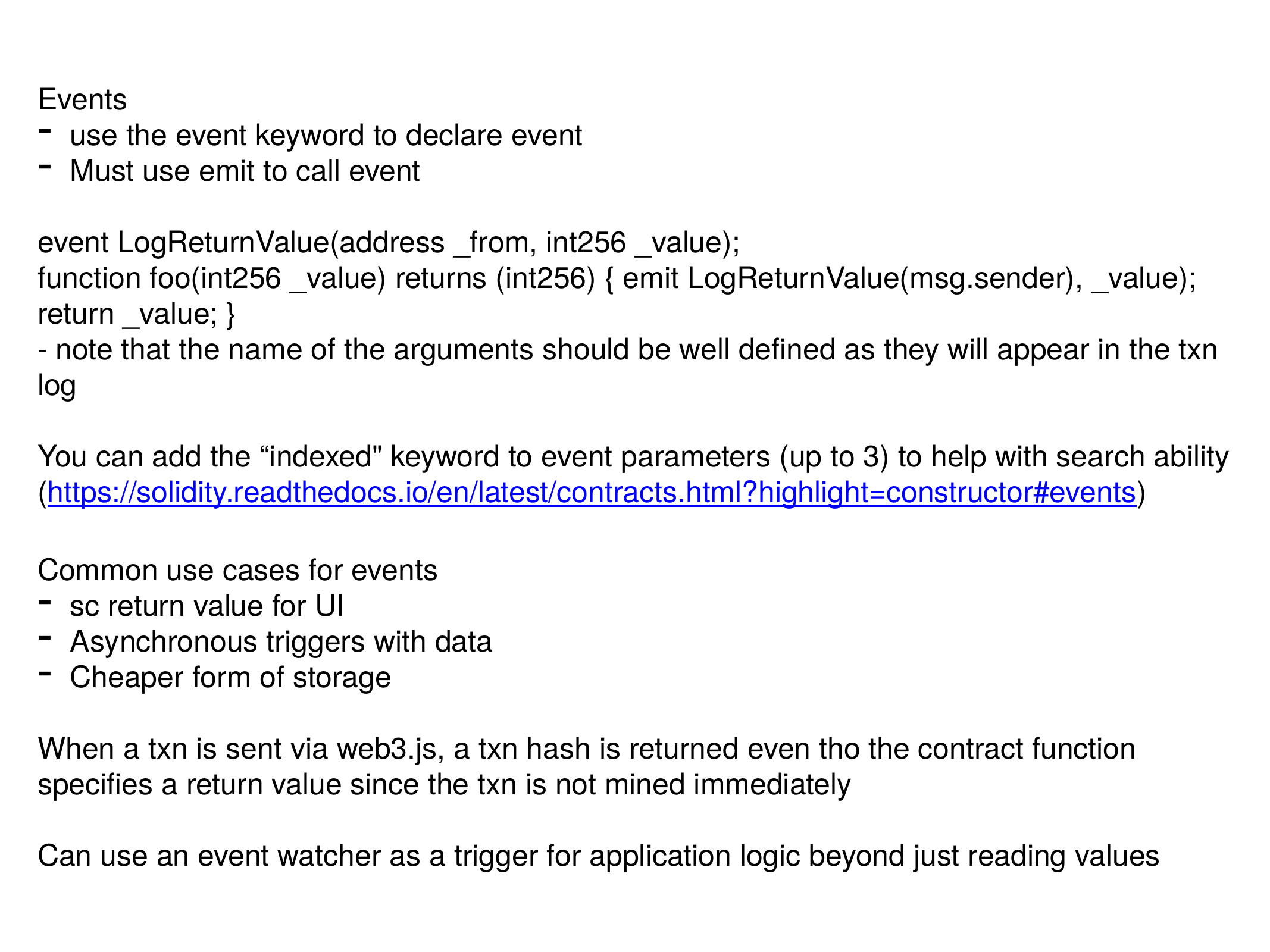

Events
use the event keyword to declare event
Must use emit to call event

event LogReturnValue(address _from, int256 _value);
function foo(int256 _value) returns (int256) { emit LogReturnValue(msg.sender), _value); return _value; }
- note that the name of the arguments should be well defined as they will appear in the txn log

You can add the “indexed" keyword to event parameters (up to 3) to help with search ability (https://solidity.readthedocs.io/en/latest/contracts.html?highlight=constructor#events)

Common use cases for events
sc return value for UI
Asynchronous triggers with data
Cheaper form of storage

When a txn is sent via web3.js, a txn hash is returned even tho the contract function specifies a return value since the txn is not mined immediately

Can use an event watcher as a trigger for application logic beyond just reading values